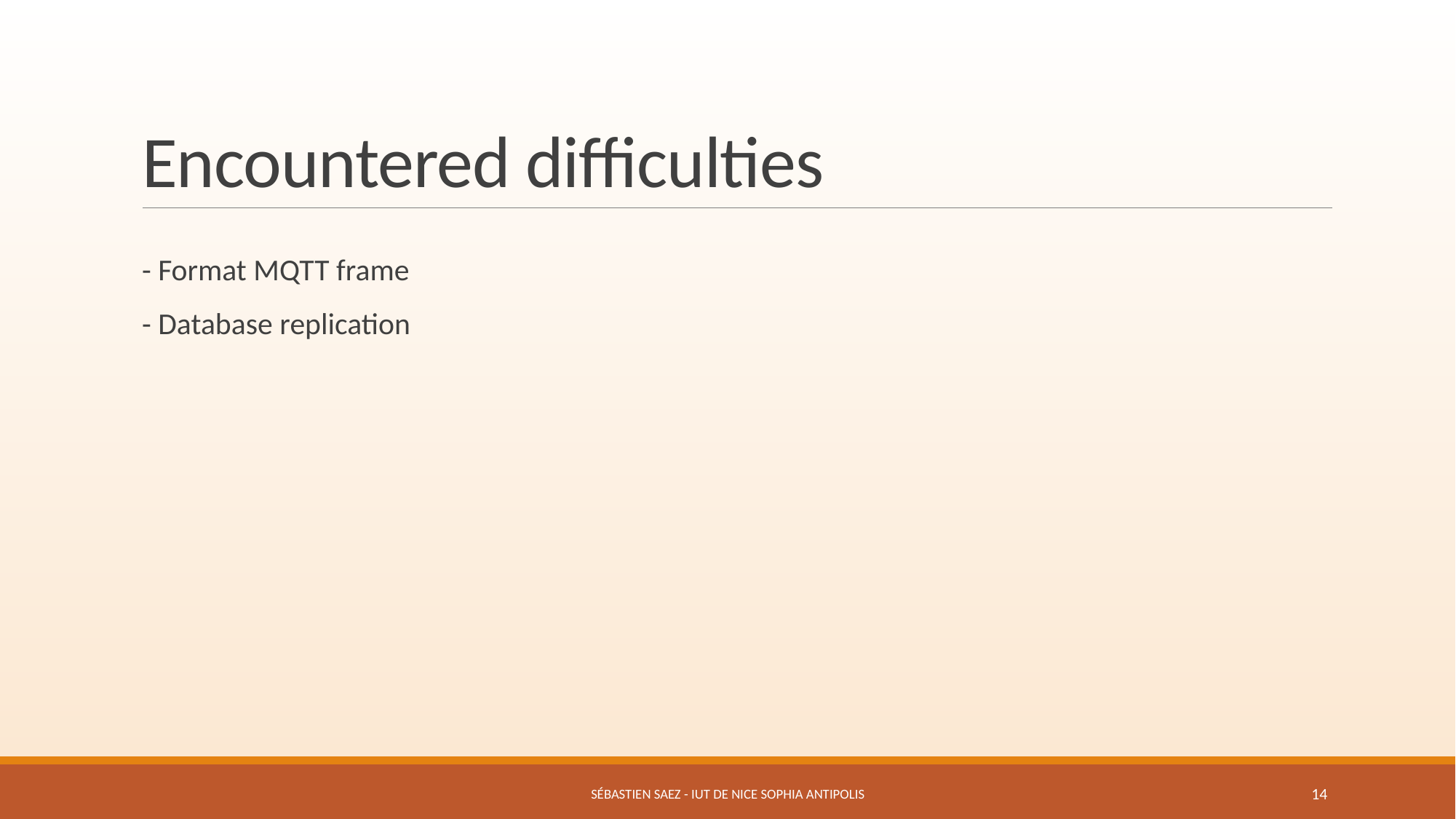

# Encountered difficulties
- Format MQTT frame
- Database replication
Sébastien SAEZ - IUT de Nice Sophia Antipolis
14